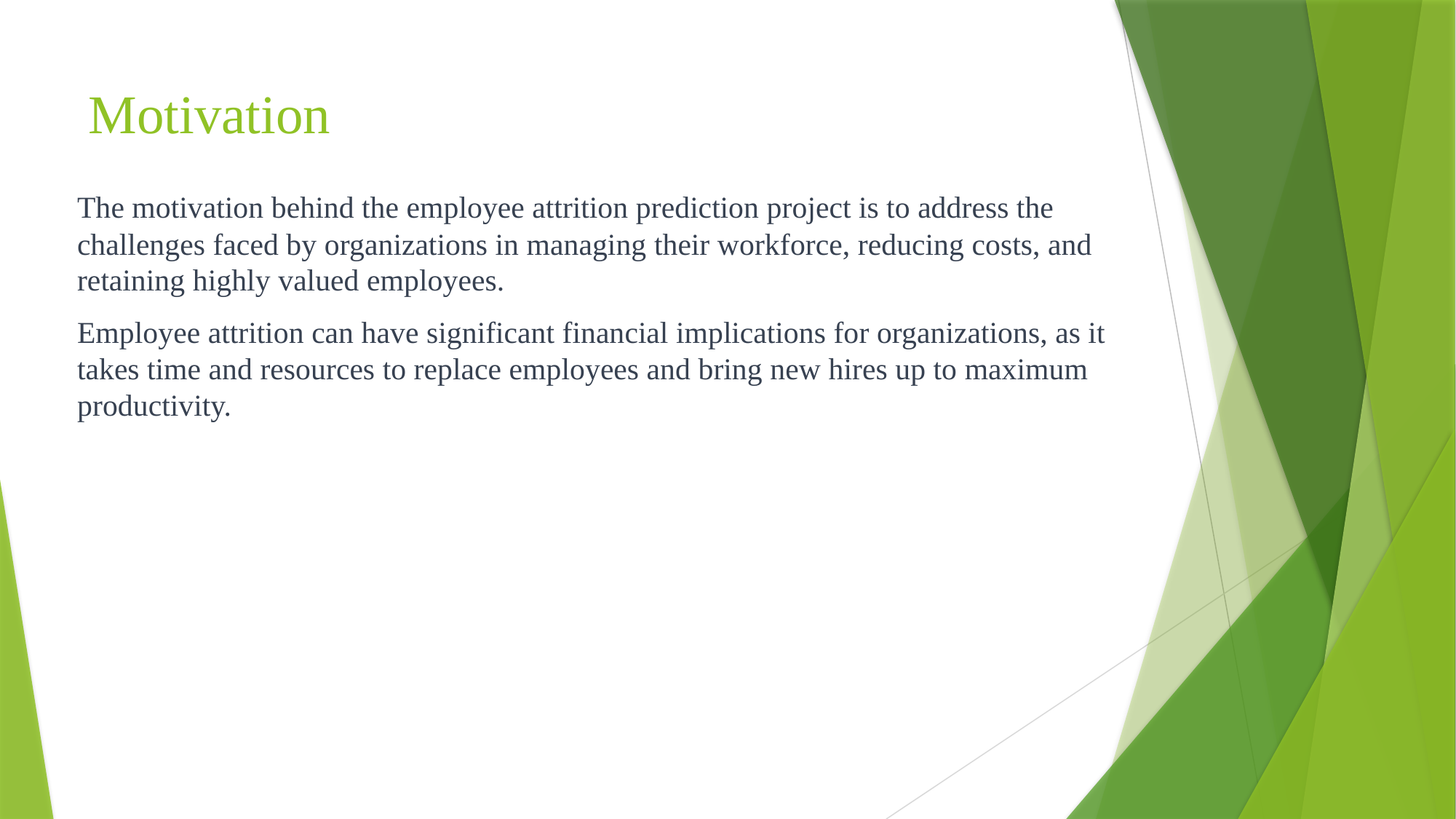

# Motivation
The motivation behind the employee attrition prediction project is to address the challenges faced by organizations in managing their workforce, reducing costs, and retaining highly valued employees.
Employee attrition can have significant financial implications for organizations, as it takes time and resources to replace employees and bring new hires up to maximum productivity.